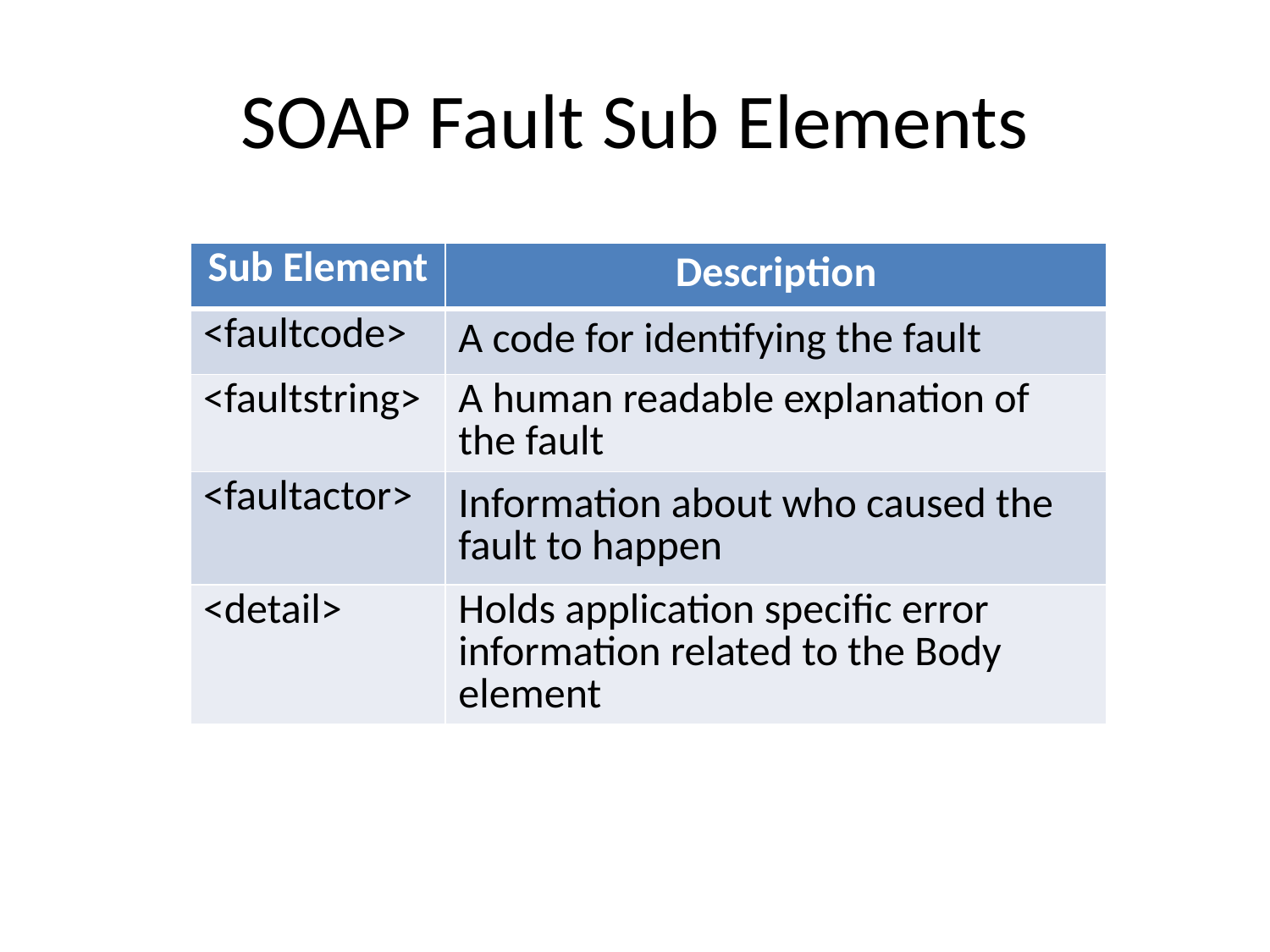

# SOAP Fault Sub Elements
| Sub Element | Description |
| --- | --- |
| <faultcode> | A code for identifying the fault |
| <faultstring> | A human readable explanation of the fault |
| <faultactor> | Information about who caused the fault to happen |
| <detail> | Holds application specific error information related to the Body element |